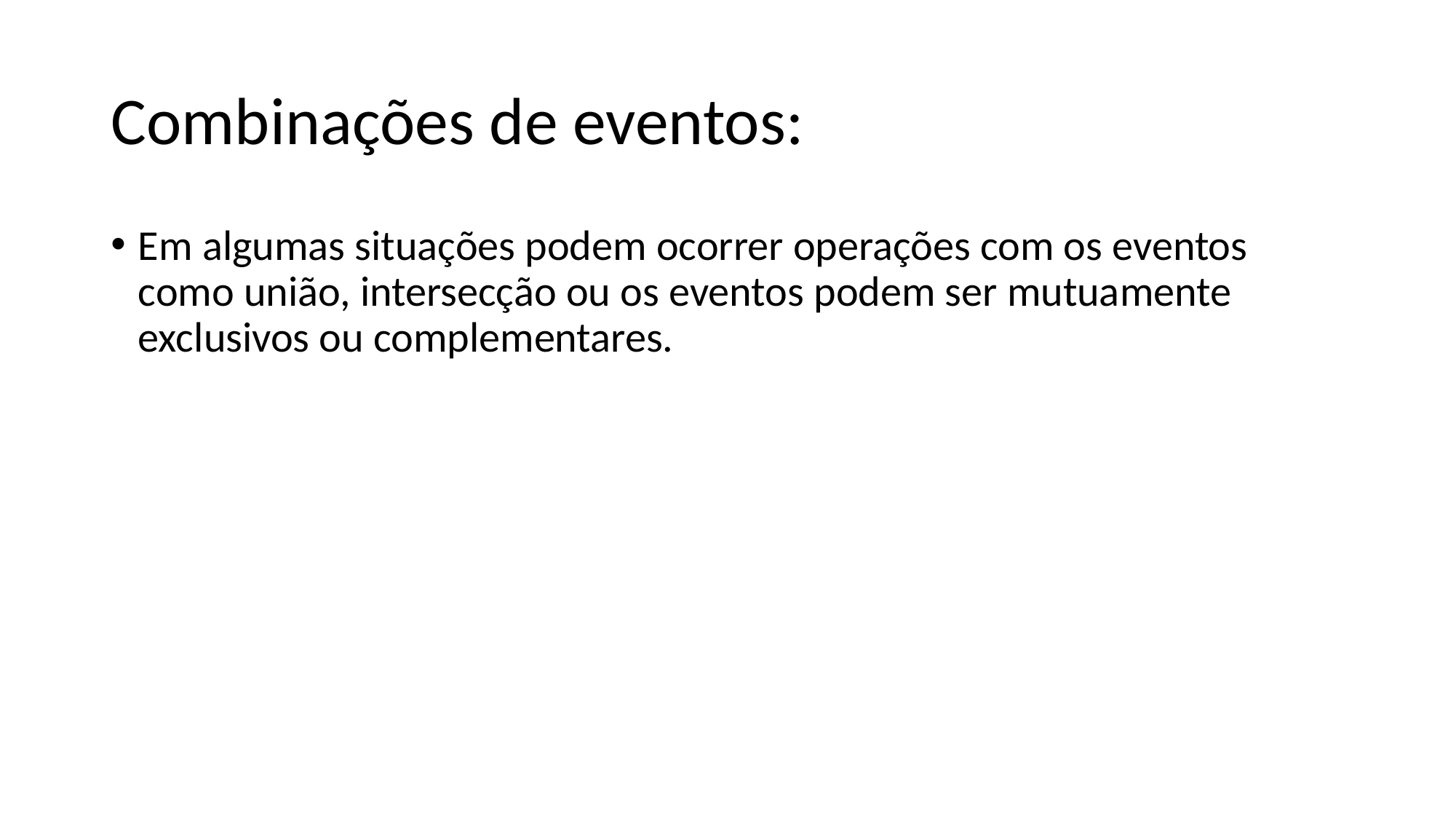

# Combinações de eventos:
Em algumas situações podem ocorrer operações com os eventos como união, intersecção ou os eventos podem ser mutuamente exclusivos ou complementares.